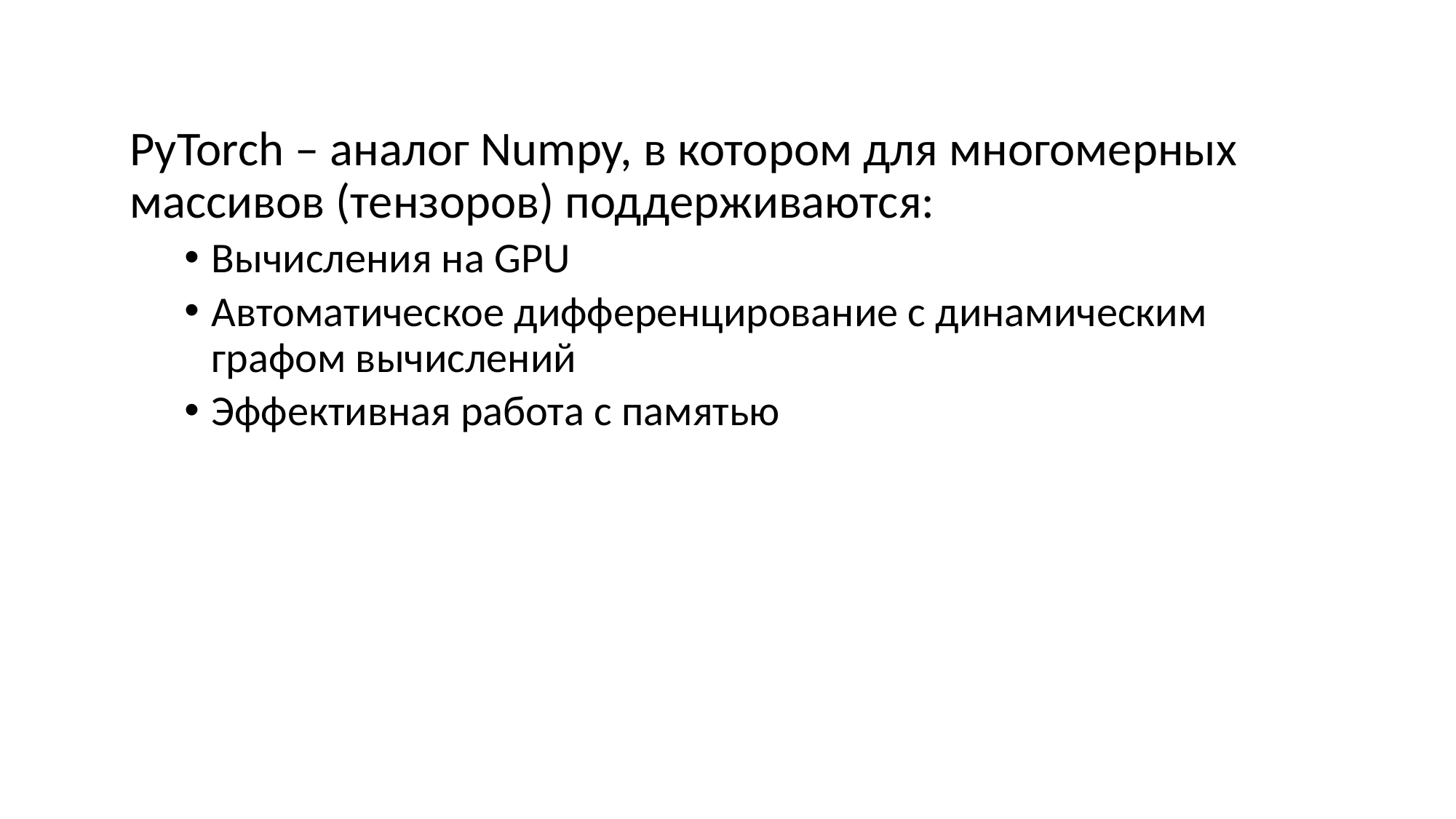

PyTorch – аналог Numpy, в котором для многомерных массивов (тензоров) поддерживаются:
Вычисления на GPU
Автоматическое дифференцирование с динамическим графом вычислений
Эффективная работа с памятью